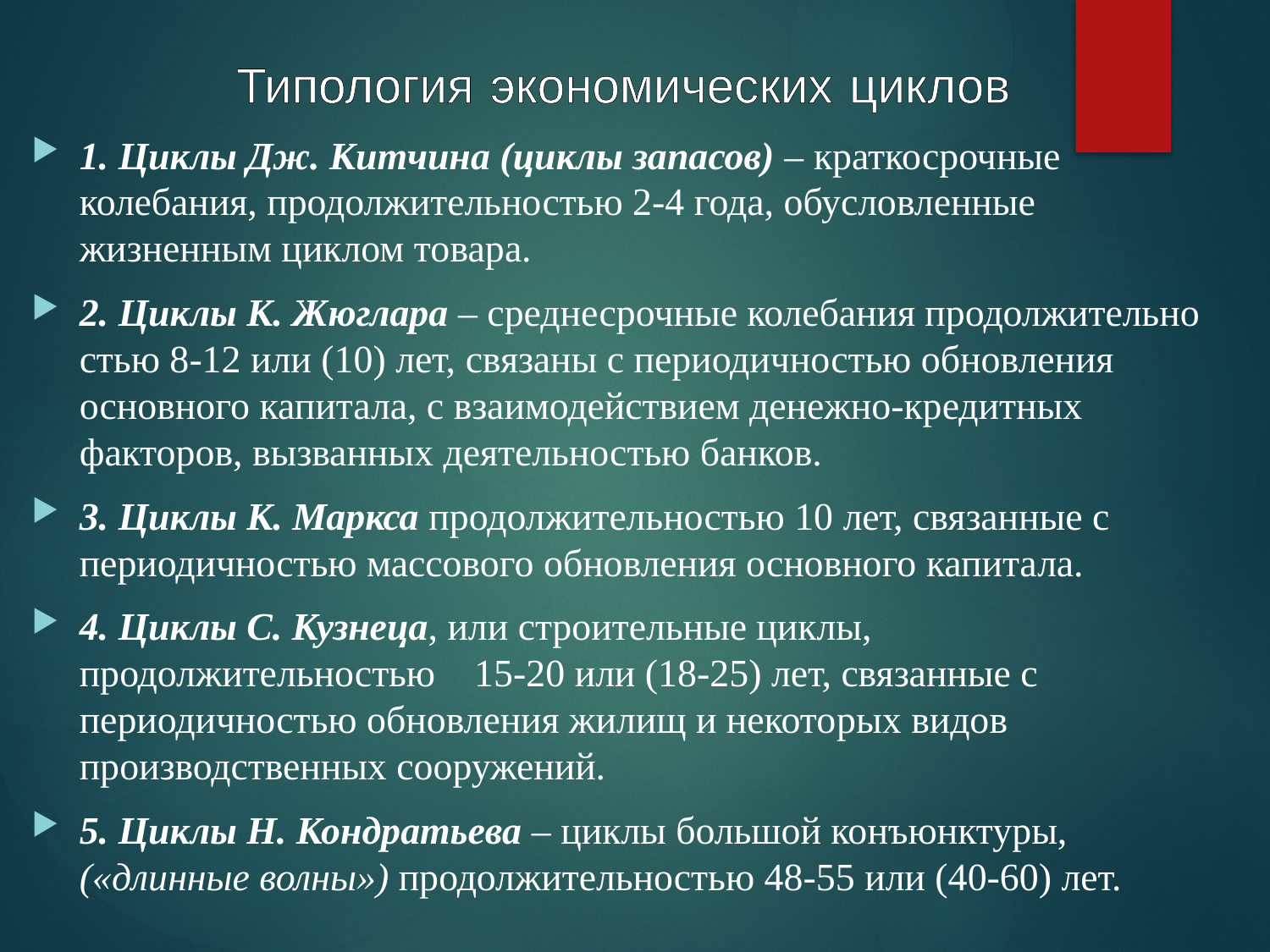

Типология экономических циклов
1. Циклы Дж. Китчина (циклы запасов) – краткосрочные колебания, продолжительностью 2-4 года, обусловленные жизненным циклом то­вара.
2. Циклы К. Жюглара – среднесрочные колебания продолжительно­стью 8-12 или (10) лет, связаны с периодичностью обновления основного ка­питала, с взаимодействием денежно-кредитных факторов, вызванных деятельностью банков.
3. Циклы К. Маркса продолжительностью 10 лет, связанные с периодичностью массового обновления основного капитала.
4. Циклы С. Кузнеца, или строительные циклы, продолжительностью    15-20 или (18-25) лет, связанные с периодичностью обновления жилищ и некото­рых видов производственных сооружений.
5. Циклы Н. Кондратьева – циклы большой конъюнктуры, («длинные волны») продолжительностью 48-55 или (40-60) лет.